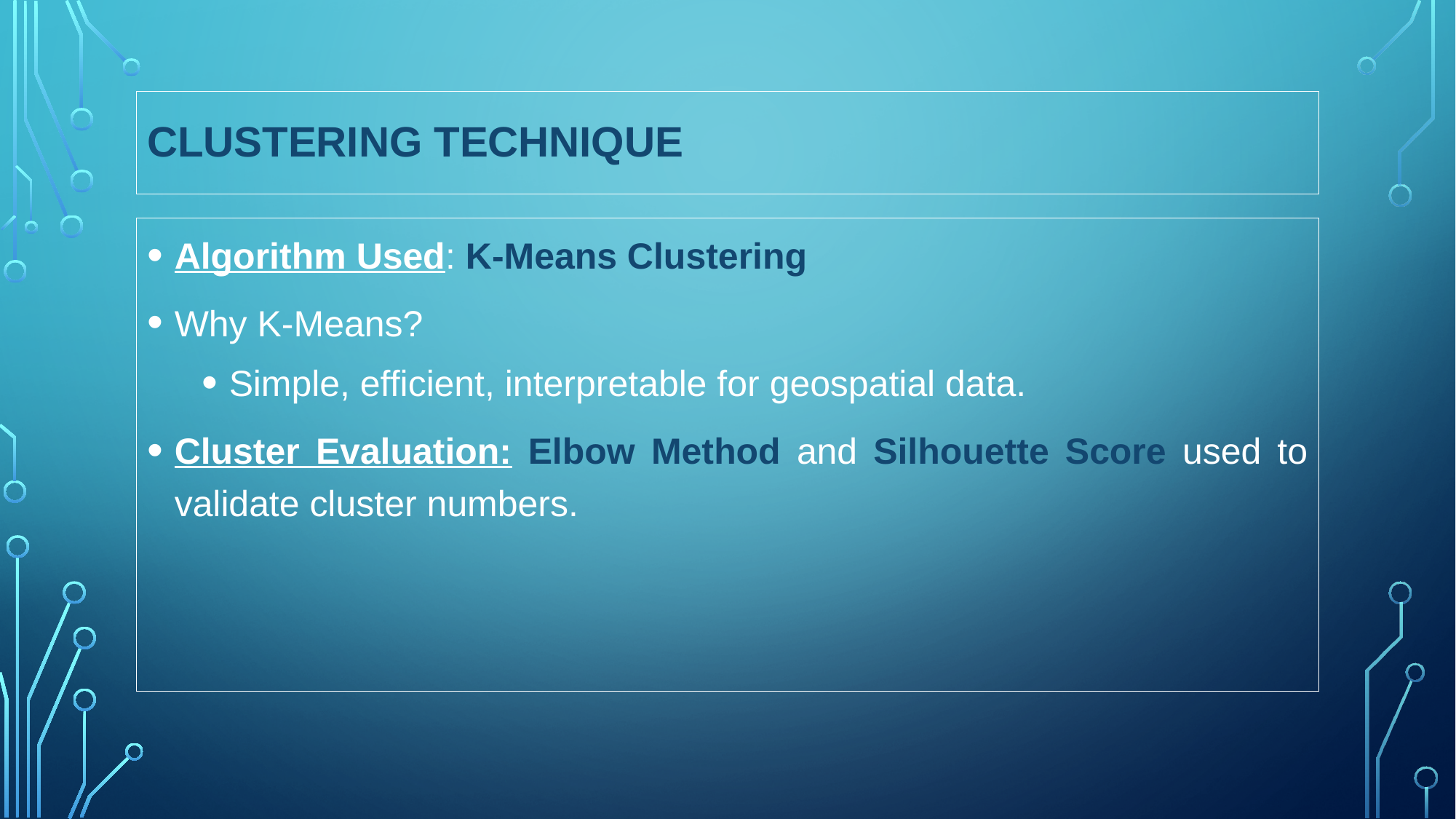

# Clustering technique
Algorithm Used: K-Means Clustering
Why K-Means?
Simple, efficient, interpretable for geospatial data.
Cluster Evaluation: Elbow Method and Silhouette Score used to validate cluster numbers.